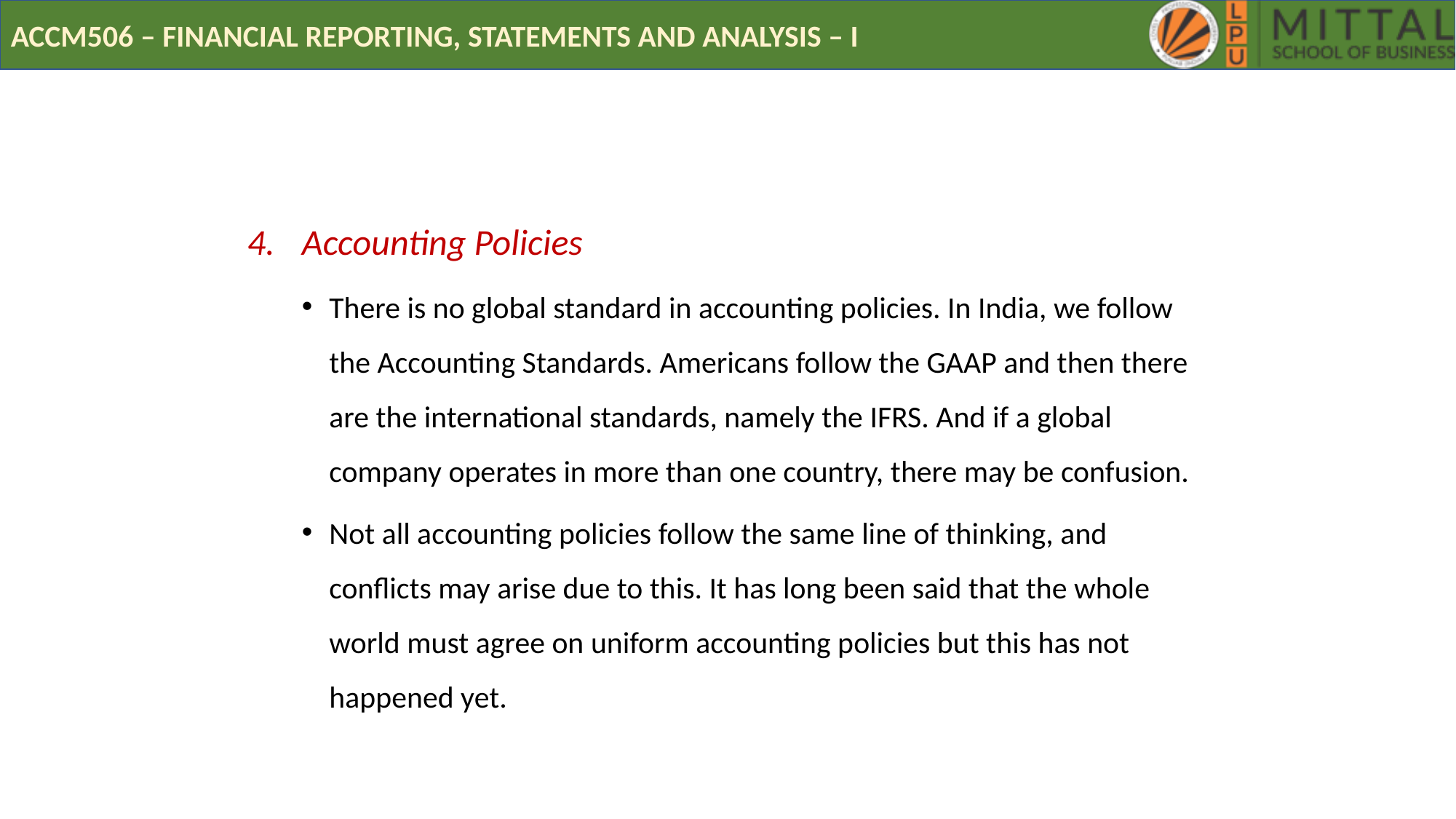

Accounting Policies
There is no global standard in accounting policies. In India, we follow the Accounting Standards. Americans follow the GAAP and then there are the international standards, namely the IFRS. And if a global company operates in more than one country, there may be confusion.
Not all accounting policies follow the same line of thinking, and conflicts may arise due to this. It has long been said that the whole world must agree on uniform accounting policies but this has not happened yet.